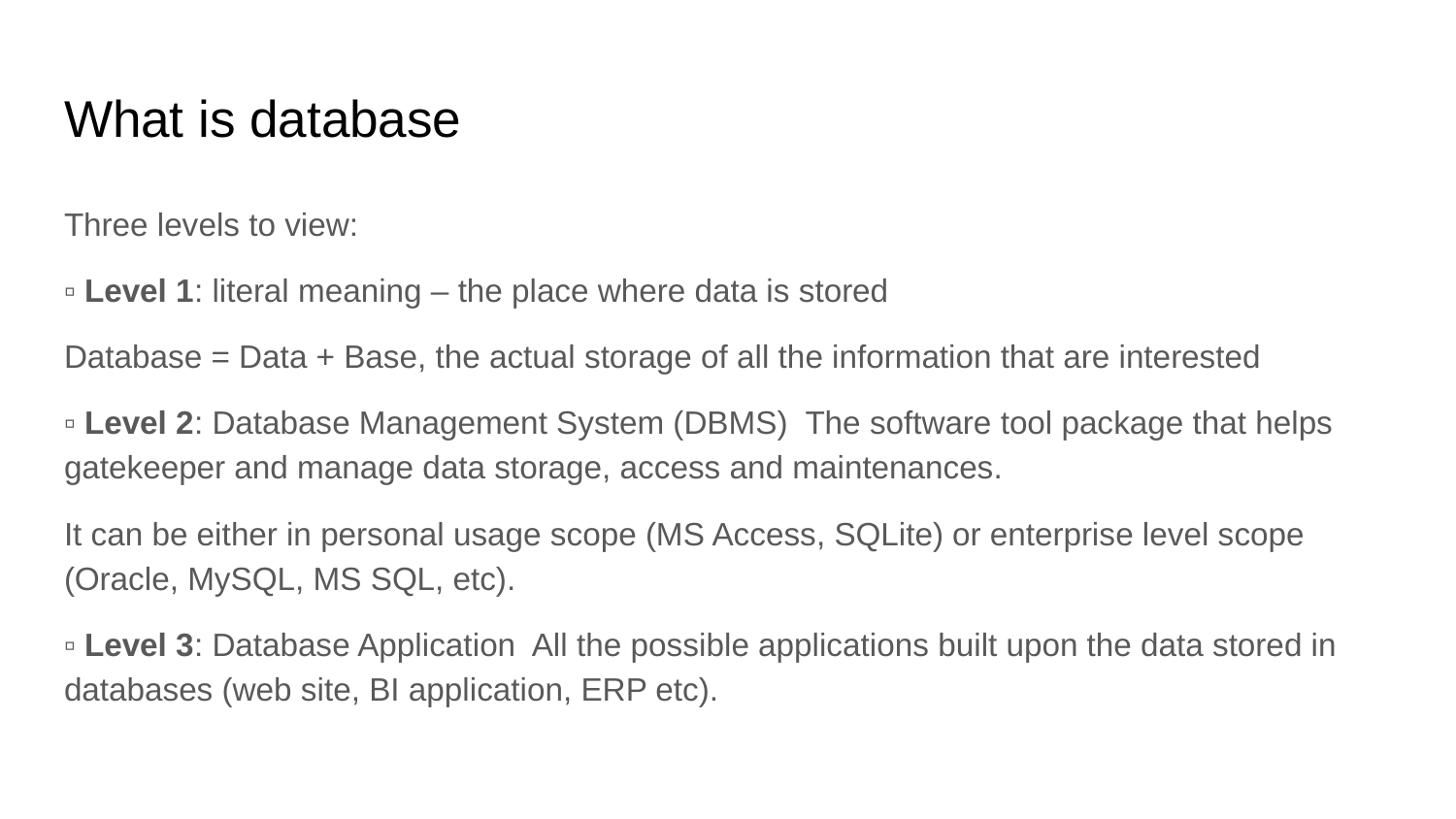

# What is database
Three levels to view:
▫ Level 1: literal meaning – the place where data is stored
Database = Data + Base, the actual storage of all the information that are interested
▫ Level 2: Database Management System (DBMS)  The software tool package that helps gatekeeper and manage data storage, access and maintenances.
It can be either in personal usage scope (MS Access, SQLite) or enterprise level scope (Oracle, MySQL, MS SQL, etc).
▫ Level 3: Database Application  All the possible applications built upon the data stored in databases (web site, BI application, ERP etc).